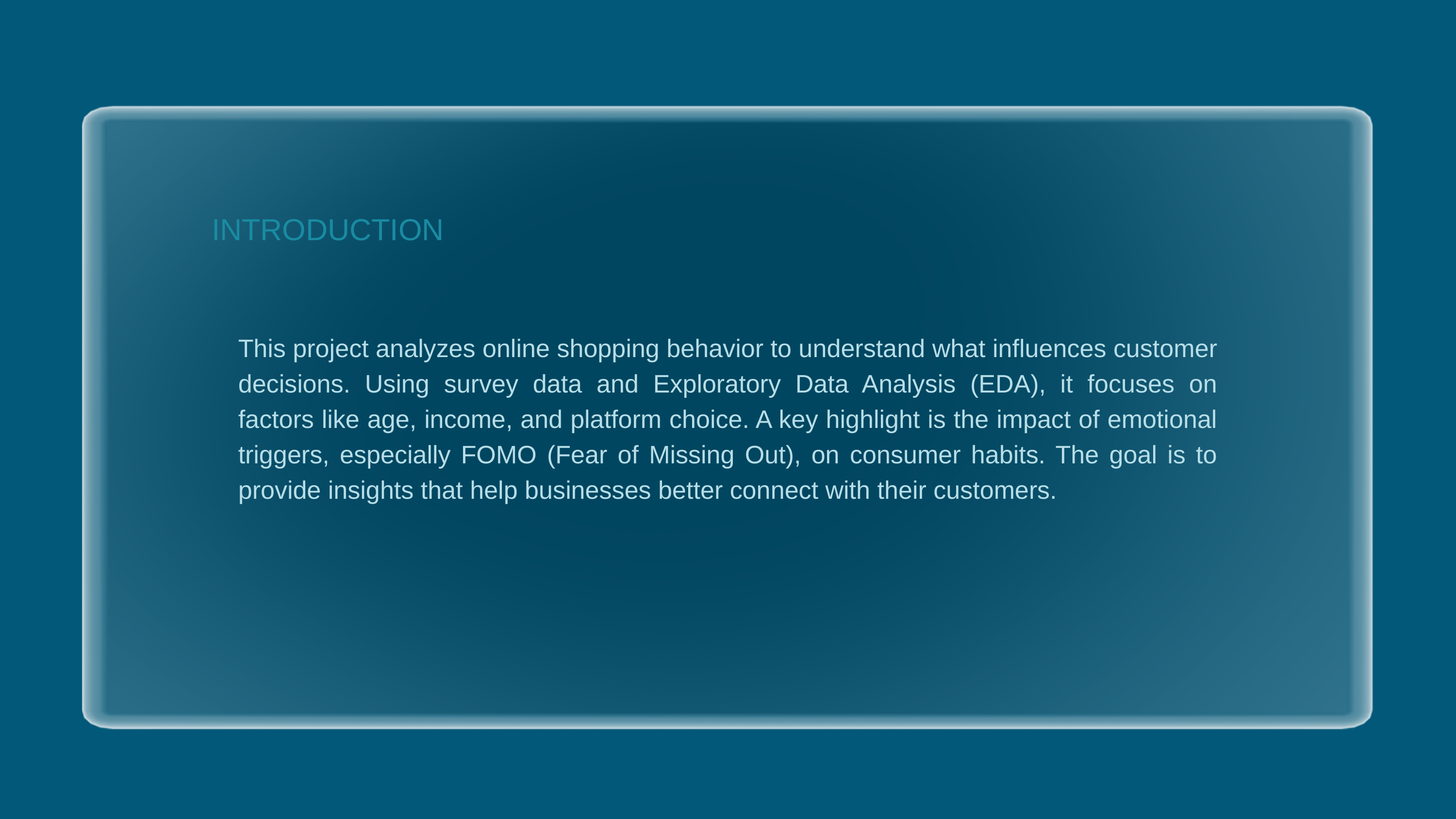

INTRODUCTION
This project analyzes online shopping behavior to understand what influences customer decisions. Using survey data and Exploratory Data Analysis (EDA), it focuses on factors like age, income, and platform choice. A key highlight is the impact of emotional triggers, especially FOMO (Fear of Missing Out), on consumer habits. The goal is to provide insights that help businesses better connect with their customers.